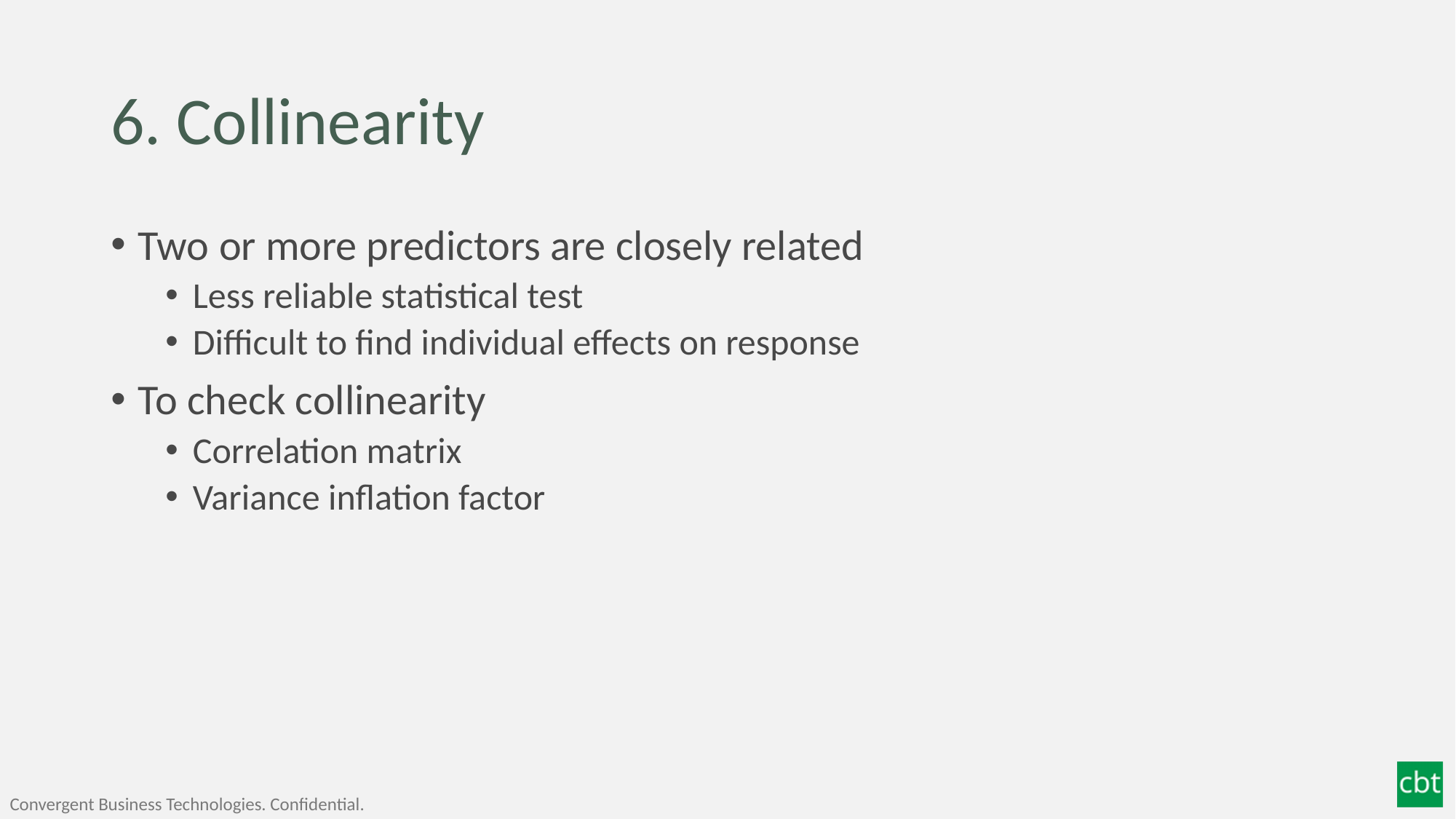

# 6. Collinearity
Two or more predictors are closely related
Less reliable statistical test
Difficult to find individual effects on response
To check collinearity
Correlation matrix
Variance inflation factor